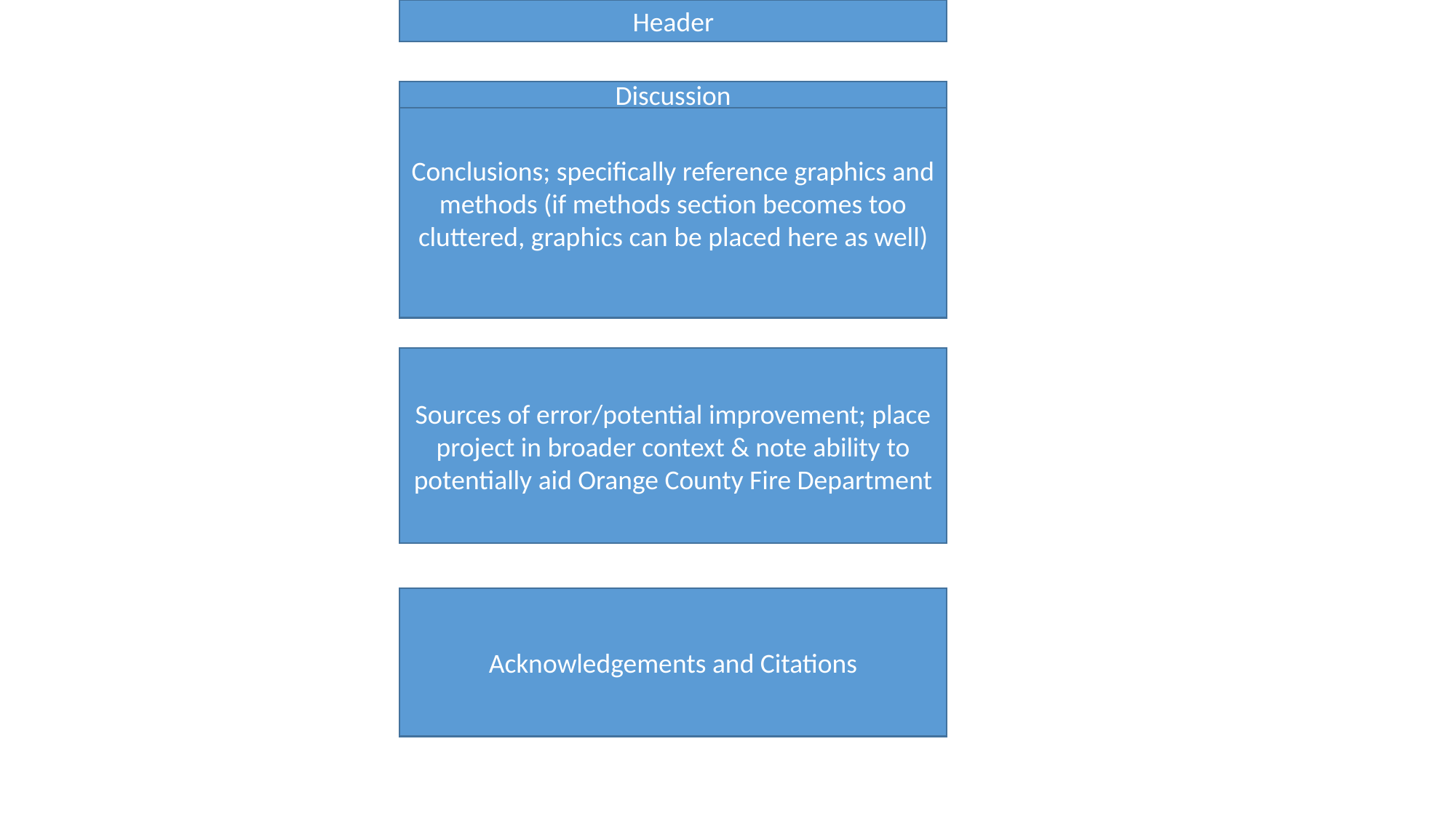

Header
Discussion
Conclusions; specifically reference graphics and methods (if methods section becomes too cluttered, graphics can be placed here as well)
Sources of error/potential improvement; place project in broader context & note ability to potentially aid Orange County Fire Department
Acknowledgements and Citations